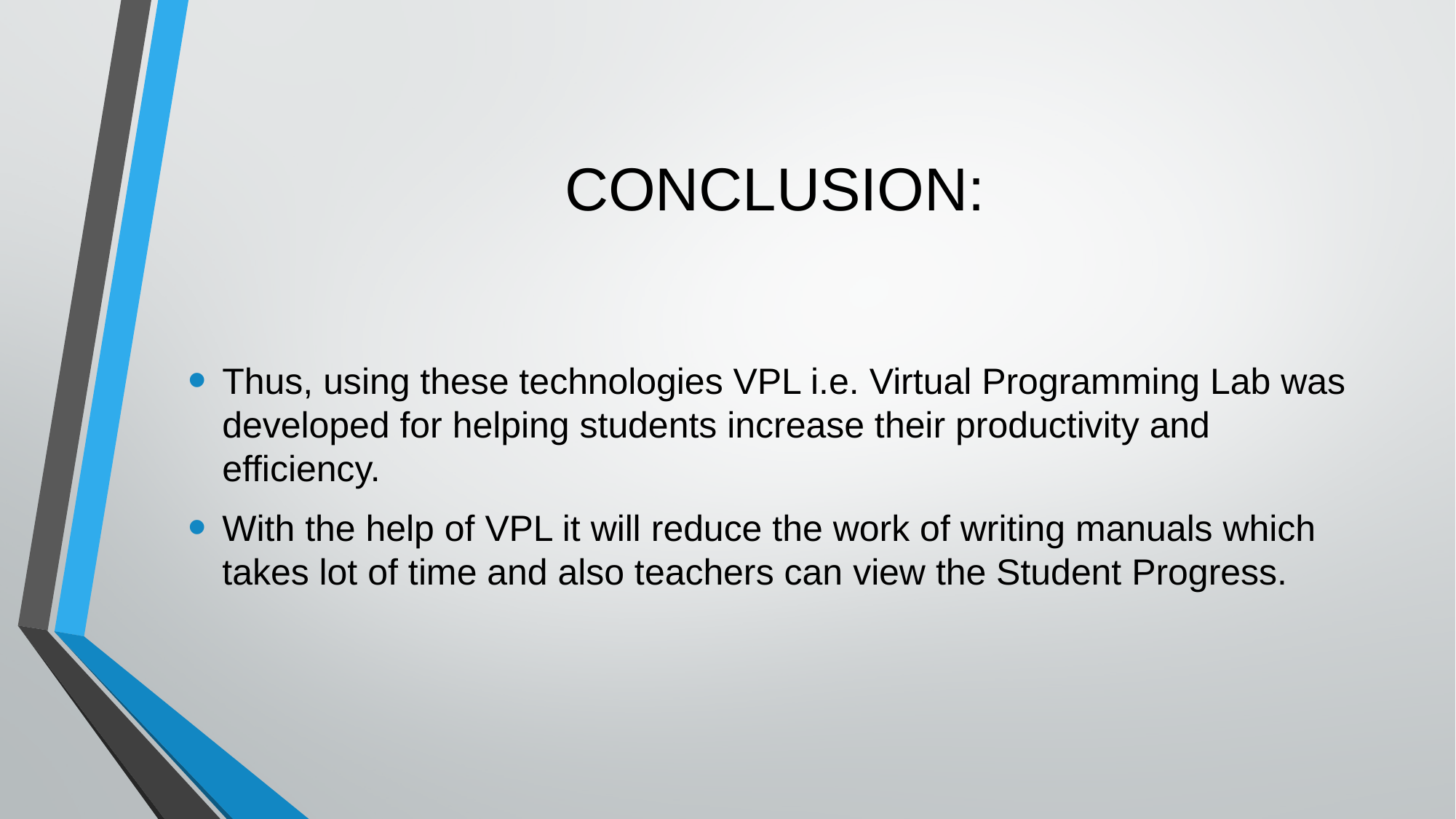

# CONCLUSION:
Thus, using these technologies VPL i.e. Virtual Programming Lab was developed for helping students increase their productivity and efficiency.
With the help of VPL it will reduce the work of writing manuals which takes lot of time and also teachers can view the Student Progress.